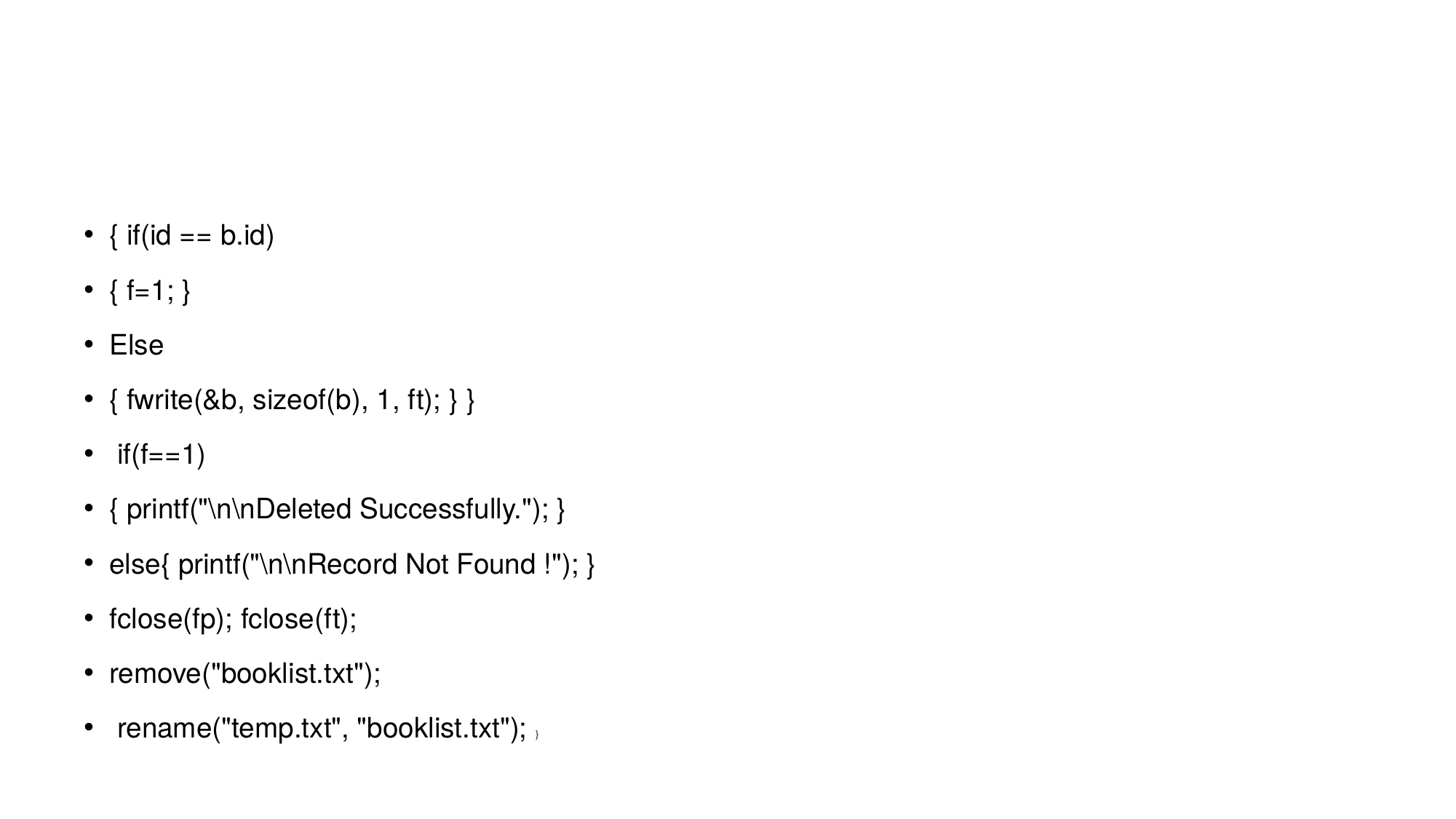

#
{ if(id == b.id)
{ f=1; }
Else
{ fwrite(&b, sizeof(b), 1, ft); } }
 if(f==1)
{ printf("\n\nDeleted Successfully."); }
else{ printf("\n\nRecord Not Found !"); }
fclose(fp); fclose(ft);
remove("booklist.txt");
 rename("temp.txt", "booklist.txt"); }